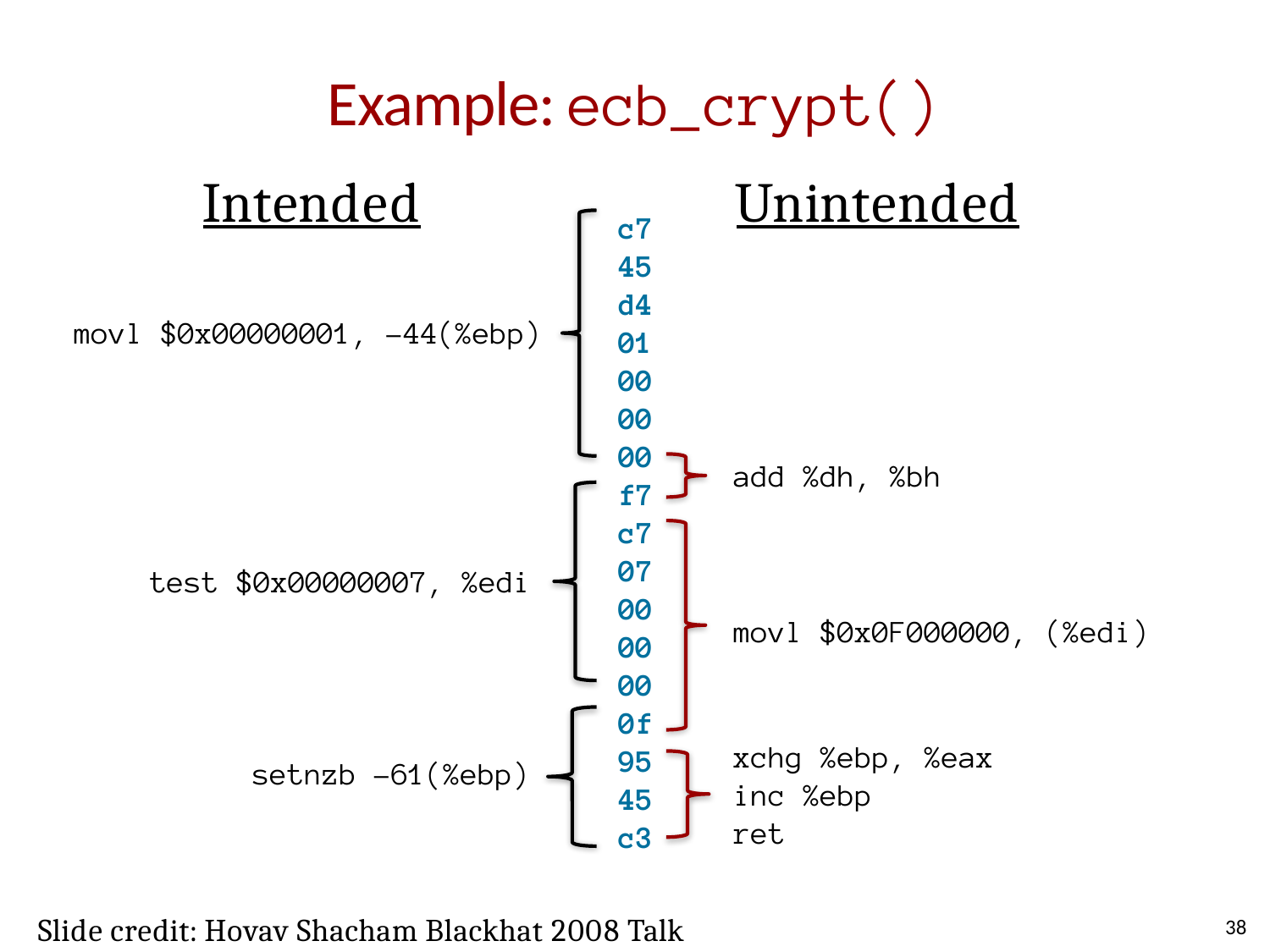

# Example: ecb_crypt()
Intended
Unintended
c7
45
d4
01
00
00
00
f7
c7
07
00
00
00
0f
95
45
c3

movl $0x00000001, -44(%ebp)
add %dh, %bh

test $0x00000007, %edi
movl $0x0F000000, (%edi)

xchg %ebp, %eax
inc %ebp
ret
setnzb -61(%ebp)

38
Slide credit: Hovav Shacham Blackhat 2008 Talk